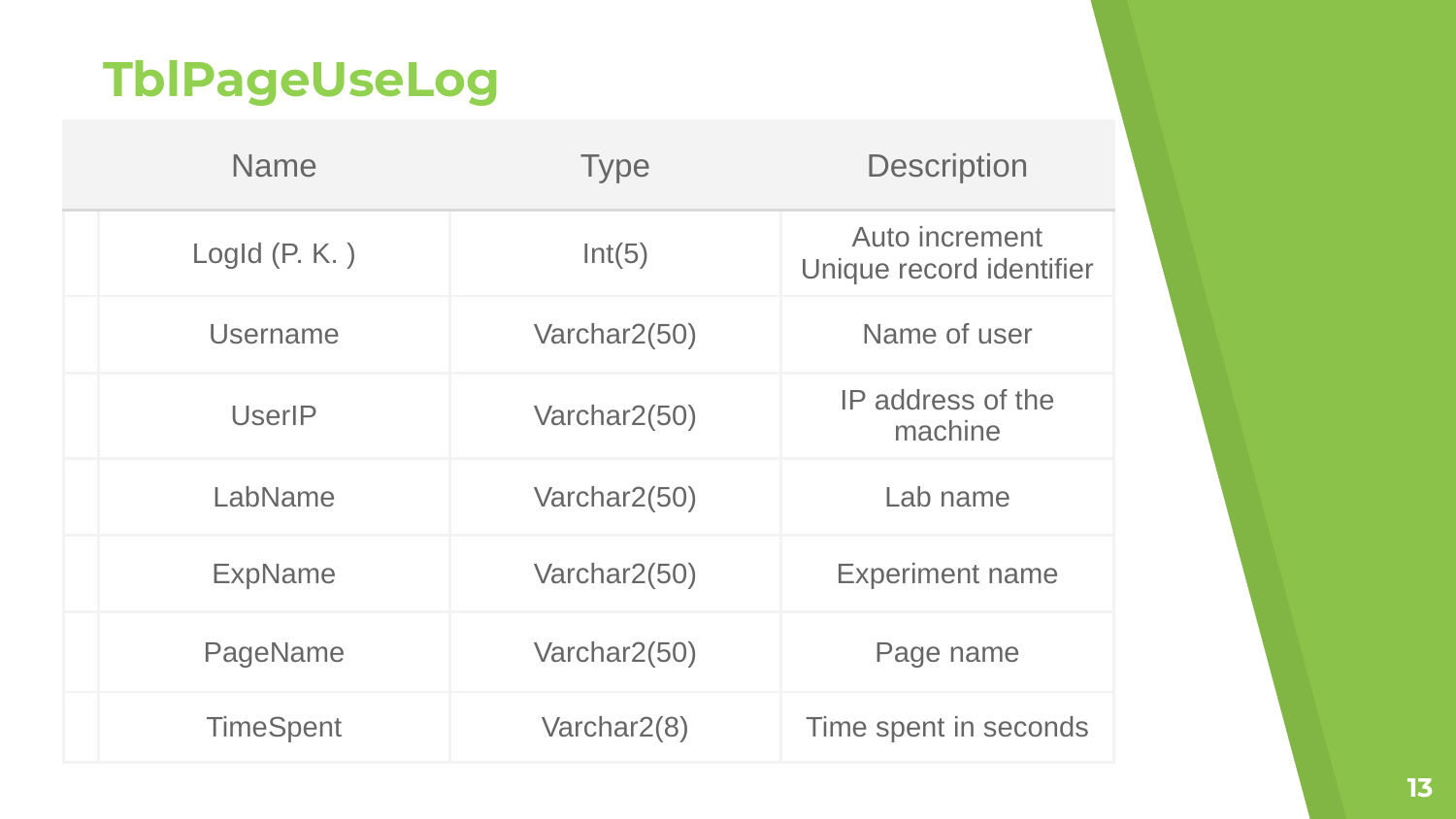

# TblPageUseLog
|  | Name | Type | Description |
| --- | --- | --- | --- |
|  | LogId (P. K. ) | Int(5) | Auto increment Unique record identifier |
|  | Username | Varchar2(50) | Name of user |
|  | UserIP | Varchar2(50) | IP address of the machine |
|  | LabName | Varchar2(50) | Lab name |
|  | ExpName | Varchar2(50) | Experiment name |
|  | PageName | Varchar2(50) | Page name |
|  | TimeSpent | Varchar2(8) | Time spent in seconds |
13